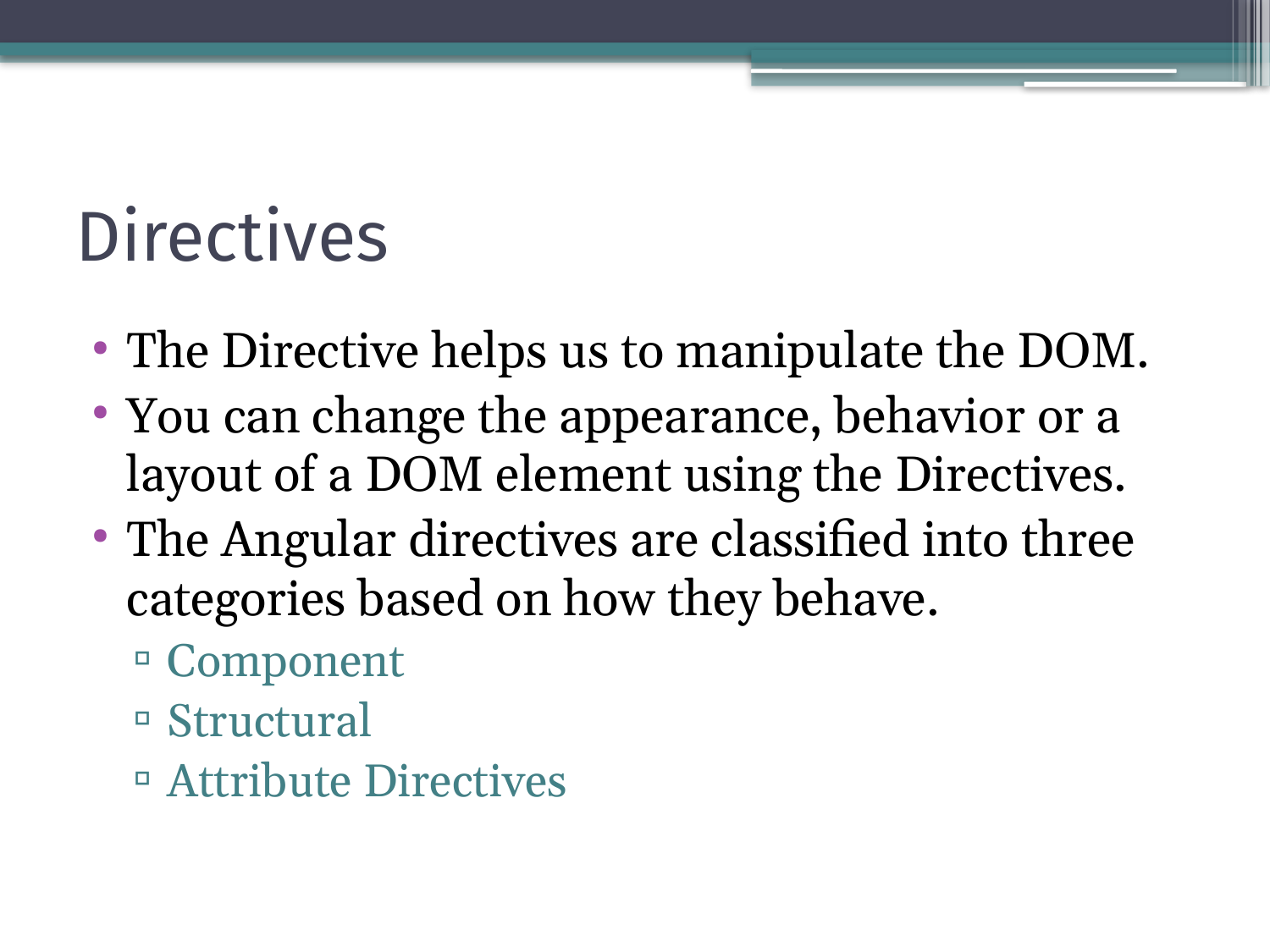

# Directives
The Directive helps us to manipulate the DOM.
You can change the appearance, behavior or a layout of a DOM element using the Directives.
The Angular directives are classified into three categories based on how they behave.
Component
Structural
Attribute Directives